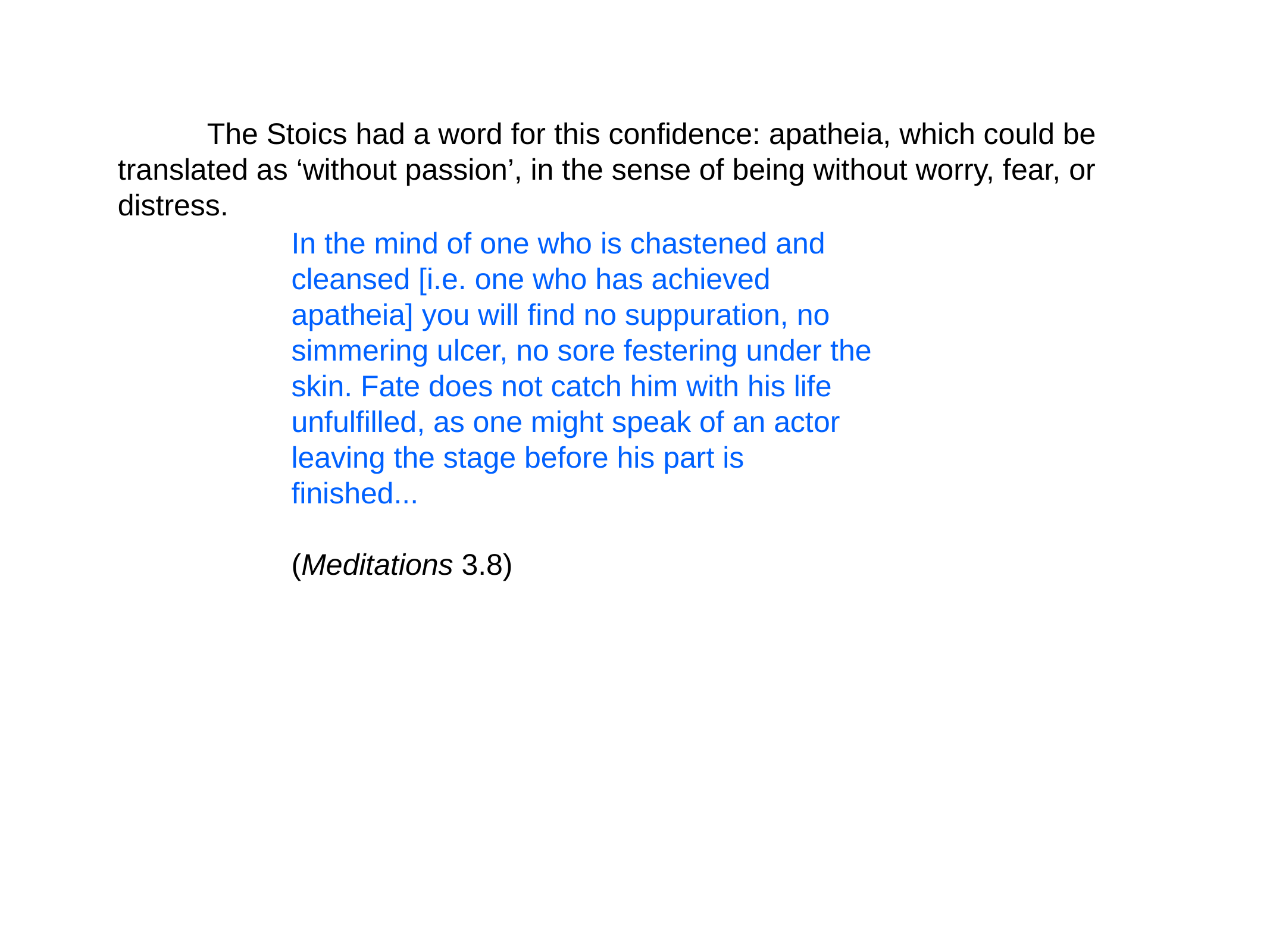

The Stoics had a word for this confidence: apatheia, which could be translated as ‘without passion’, in the sense of being without worry, fear, or distress.
In the mind of one who is chastened and cleansed [i.e. one who has achieved apatheia] you will find no suppuration, no simmering ulcer, no sore festering under the skin. Fate does not catch him with his life unfulfilled, as one might speak of an actor leaving the stage before his part is finished...

(Meditations 3.8)